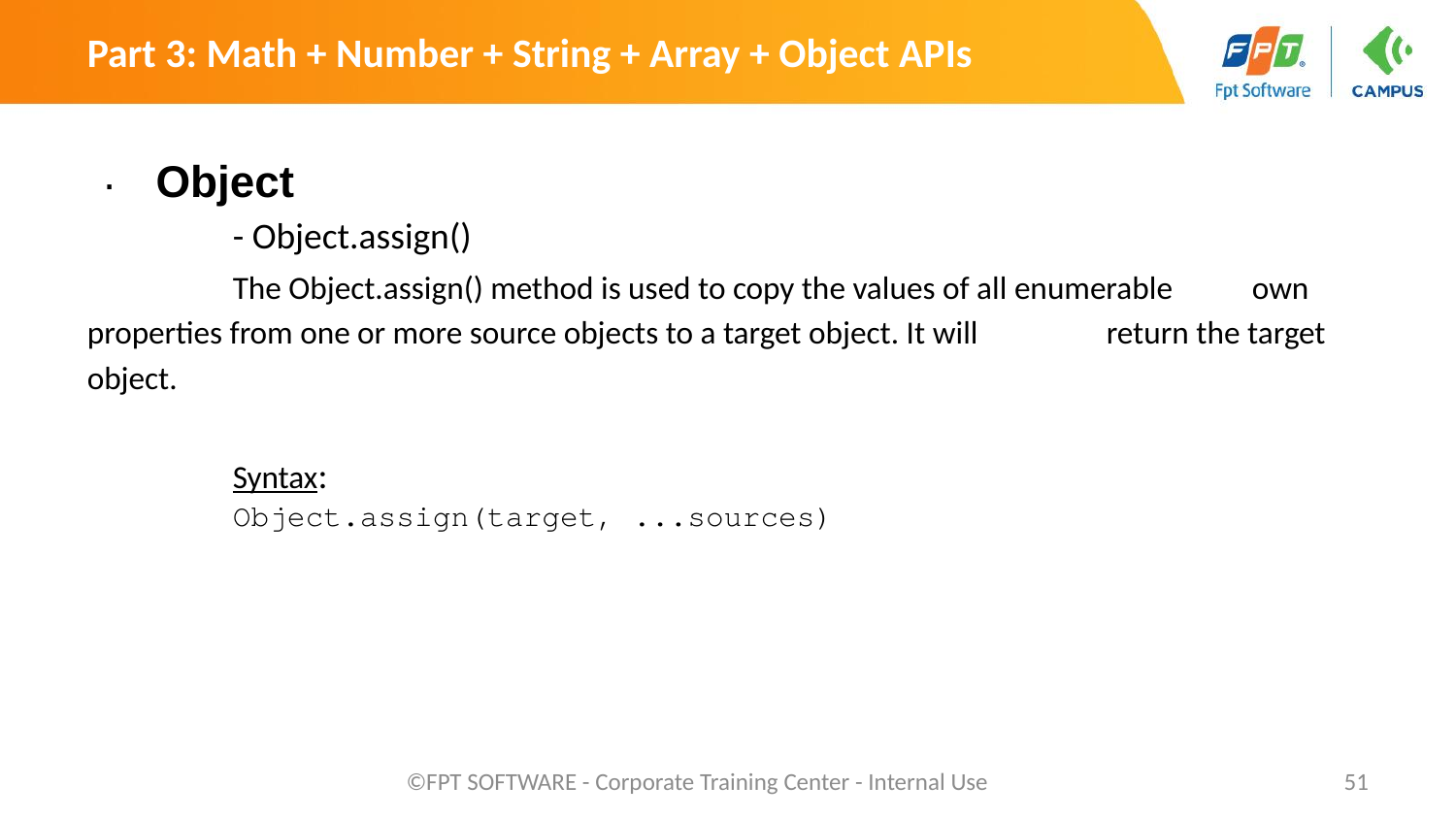

Part 3: Math + Number + String + Array + Object APIs
Object
	- Object.assign()
	The Object.assign() method is used to copy the values of all enumerable 	own properties from one or more source objects to a target object. It will 	return the target object.

	Syntax:
	Object.assign(target, ...sources)

©FPT SOFTWARE - Corporate Training Center - Internal Use
51